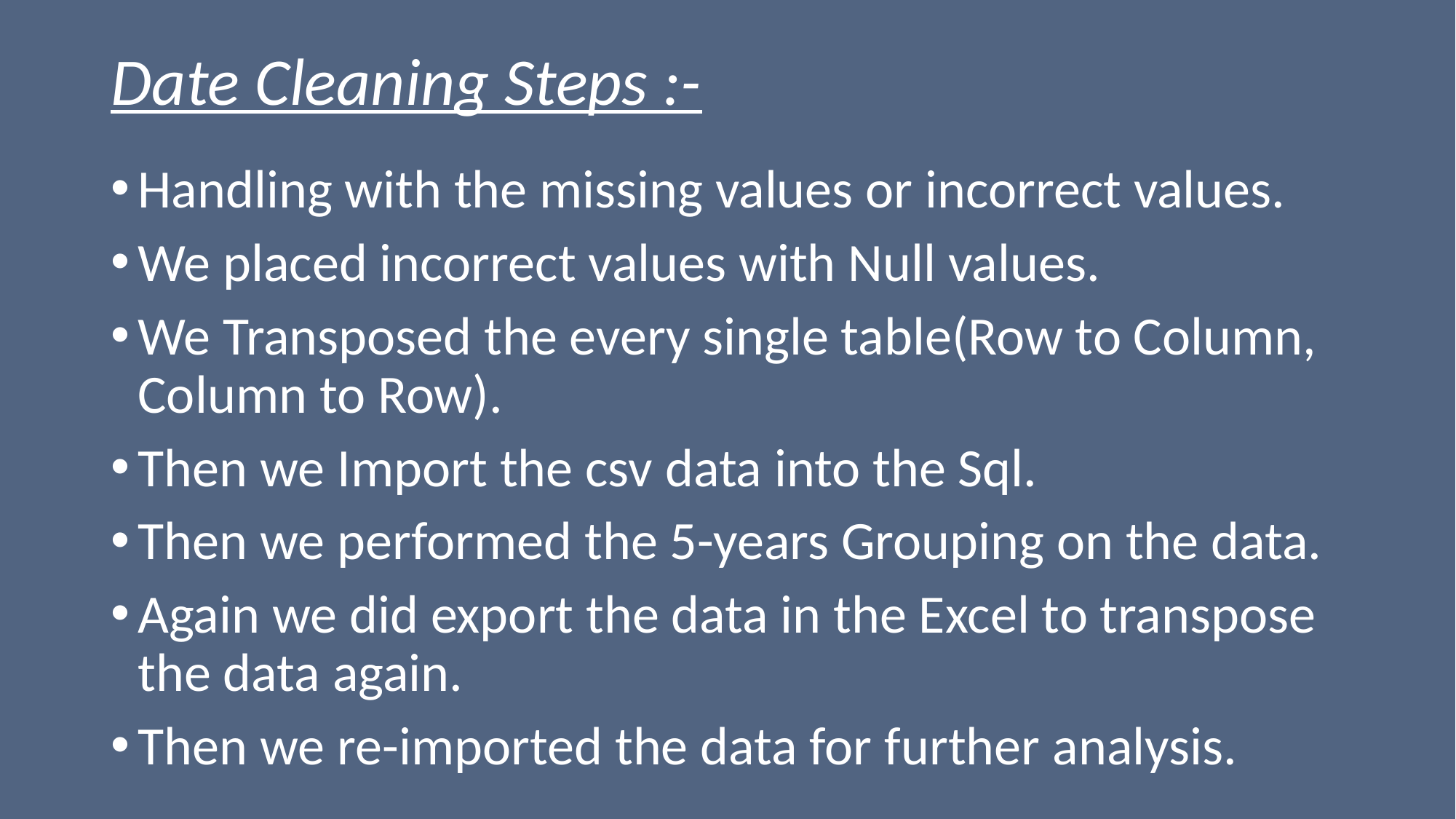

# Date Cleaning Steps :-
Handling with the missing values or incorrect values.
We placed incorrect values with Null values.
We Transposed the every single table(Row to Column, Column to Row).
Then we Import the csv data into the Sql.
Then we performed the 5-years Grouping on the data.
Again we did export the data in the Excel to transpose the data again.
Then we re-imported the data for further analysis.